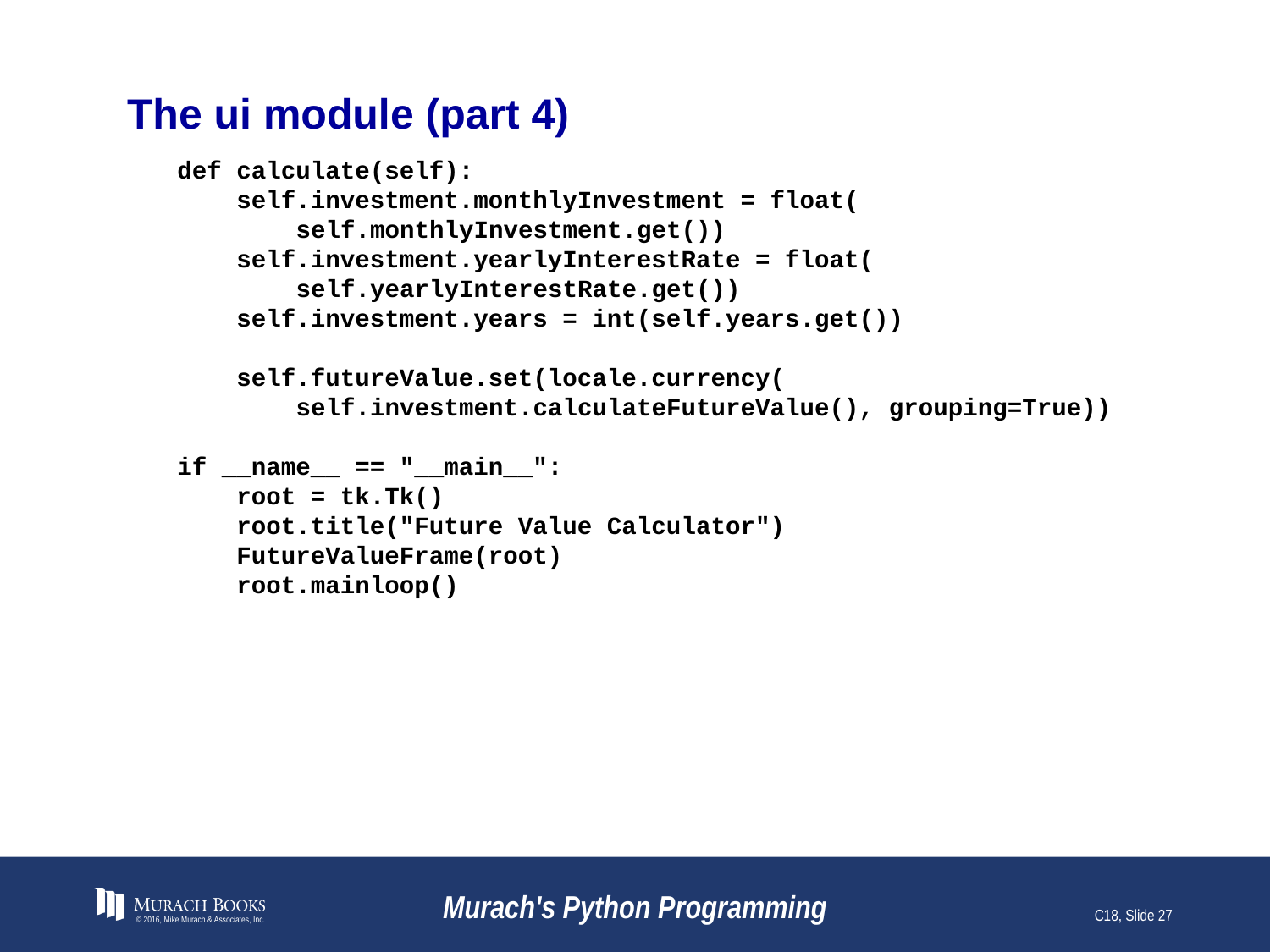

# The ui module (part 4)
def calculate(self):
    self.investment.monthlyInvestment = float(
        self.monthlyInvestment.get())
    self.investment.yearlyInterestRate = float(
        self.yearlyInterestRate.get())
    self.investment.years = int(self.years.get())

    self.futureValue.set(locale.currency(
        self.investment.calculateFutureValue(), grouping=True))

if __name__ == "__main__":
    root = tk.Tk()
    root.title("Future Value Calculator")
    FutureValueFrame(root)
    root.mainloop()

© 2016, Mike Murach & Associates, Inc.
Murach's Python Programming

C18, Slide 27